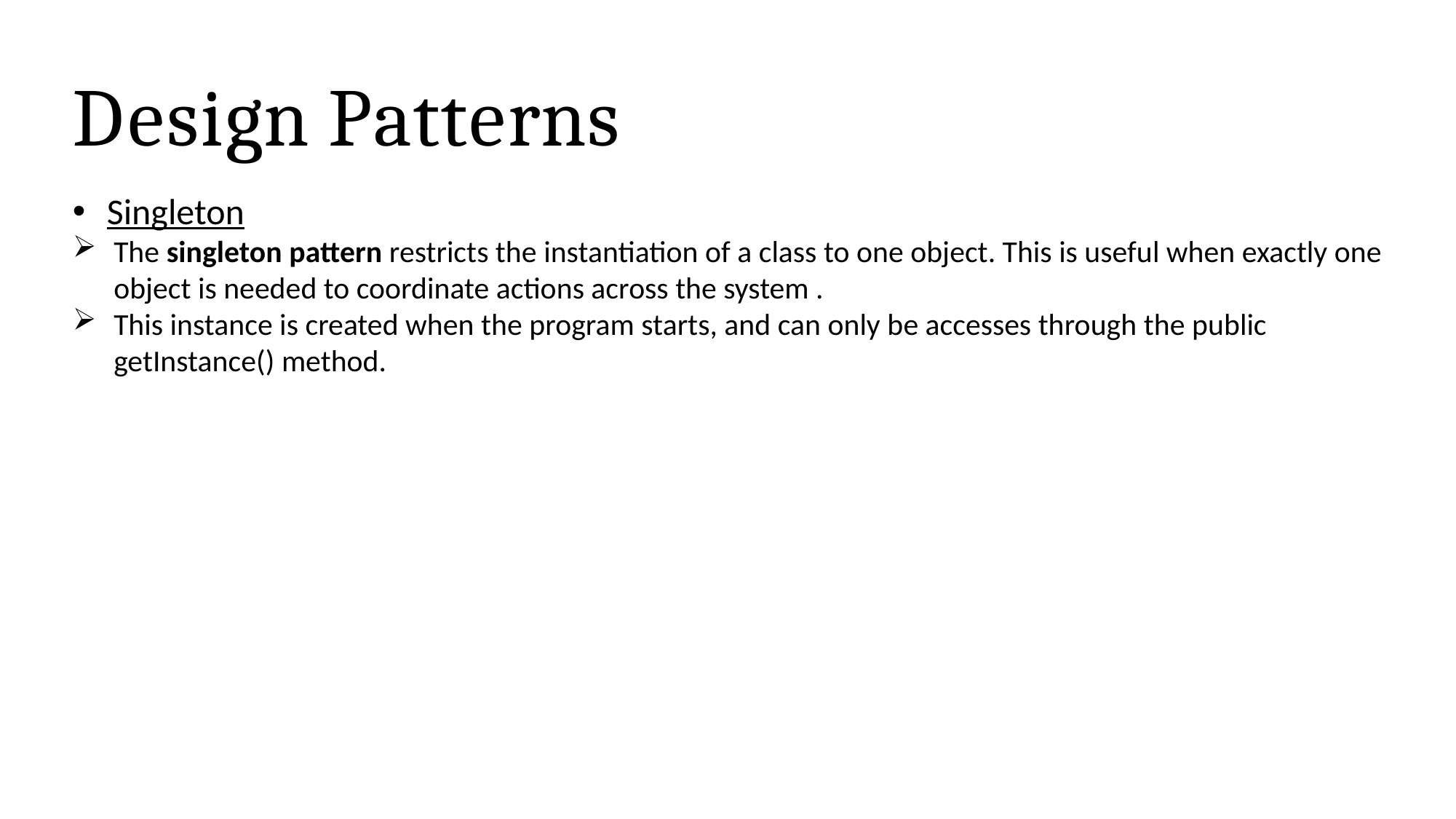

# Design Patterns
Singleton
The singleton pattern restricts the instantiation of a class to one object. This is useful when exactly one object is needed to coordinate actions across the system .
This instance is created when the program starts, and can only be accesses through the public getInstance() method.